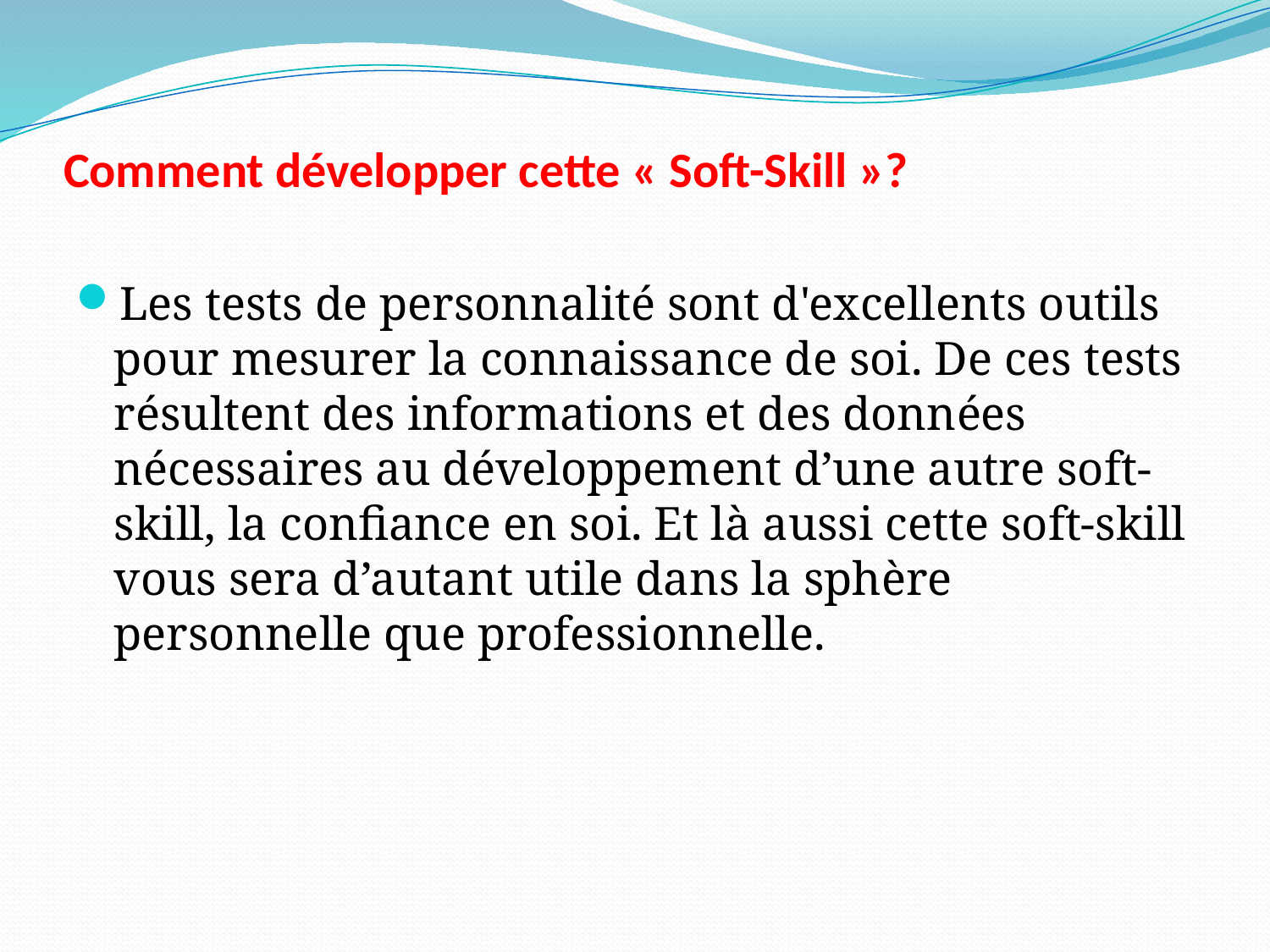

# Comment développer cette « Soft-Skill »?
Les tests de personnalité sont d'excellents outils pour mesurer la connaissance de soi. De ces tests résultent des informations et des données nécessaires au développement d’une autre soft-skill, la confiance en soi. Et là aussi cette soft-skill vous sera d’autant utile dans la sphère personnelle que professionnelle.